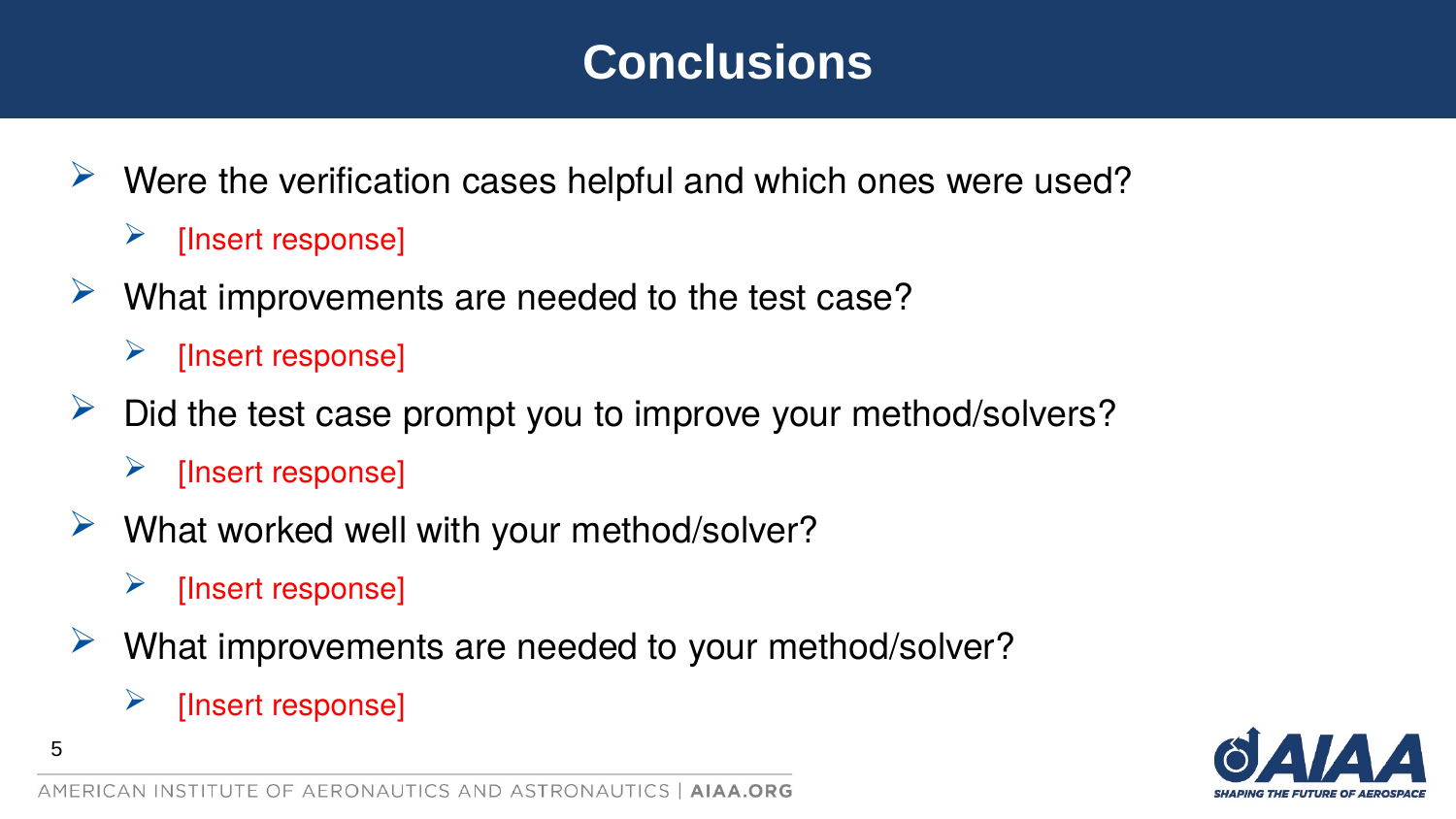

Conclusions
Were the verification cases helpful and which ones were used?
[Insert response]
What improvements are needed to the test case?
[Insert response]
Did the test case prompt you to improve your method/solvers?
[Insert response]
What worked well with your method/solver?
[Insert response]
What improvements are needed to your method/solver?
[Insert response]
5